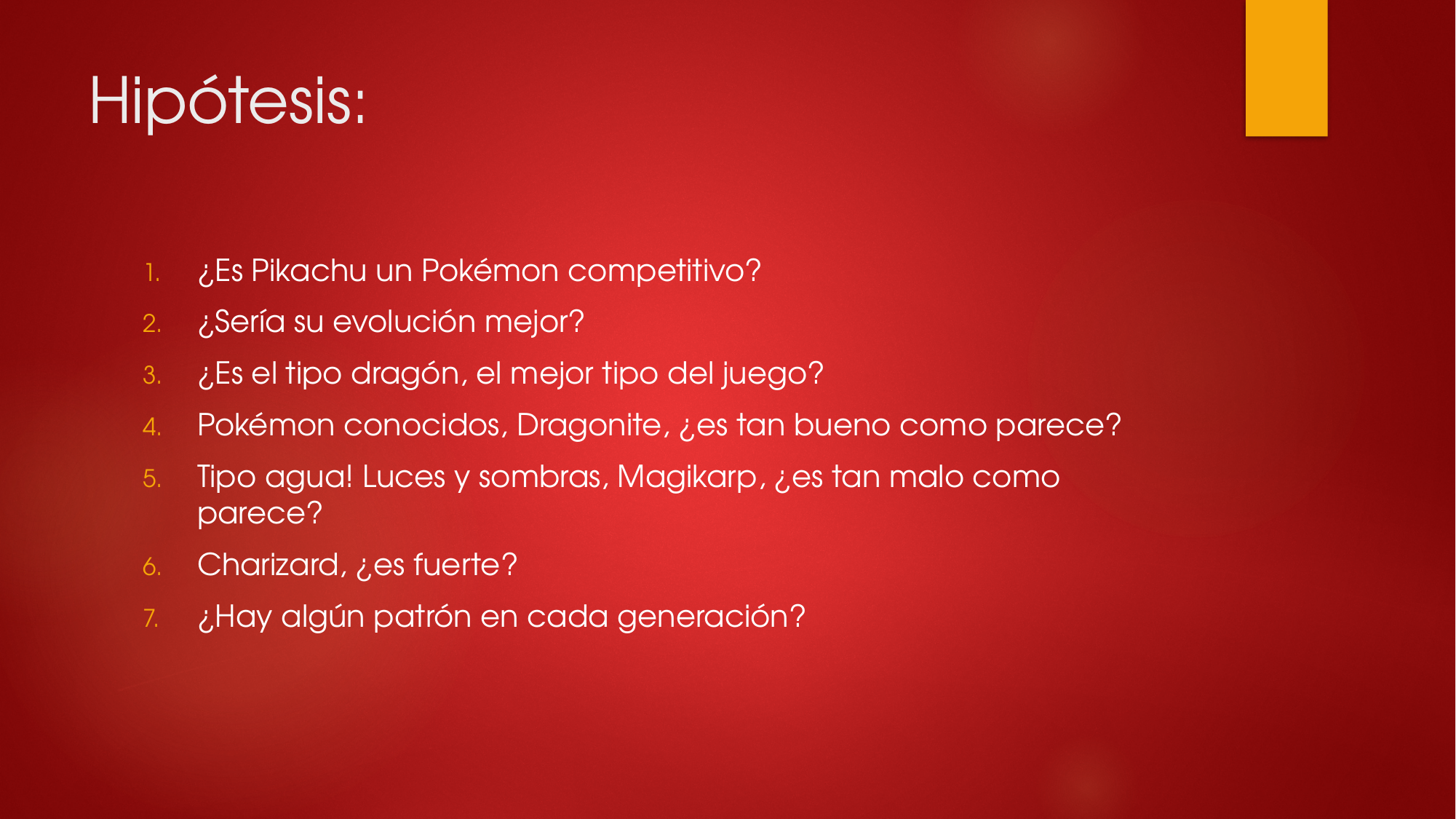

# Hipótesis:
¿Es Pikachu un Pokémon competitivo?
¿Sería su evolución mejor?
¿Es el tipo dragón, el mejor tipo del juego?
Pokémon conocidos, Dragonite, ¿es tan bueno como parece?
Tipo agua! Luces y sombras, Magikarp, ¿es tan malo como parece?
Charizard, ¿es fuerte?
¿Hay algún patrón en cada generación?